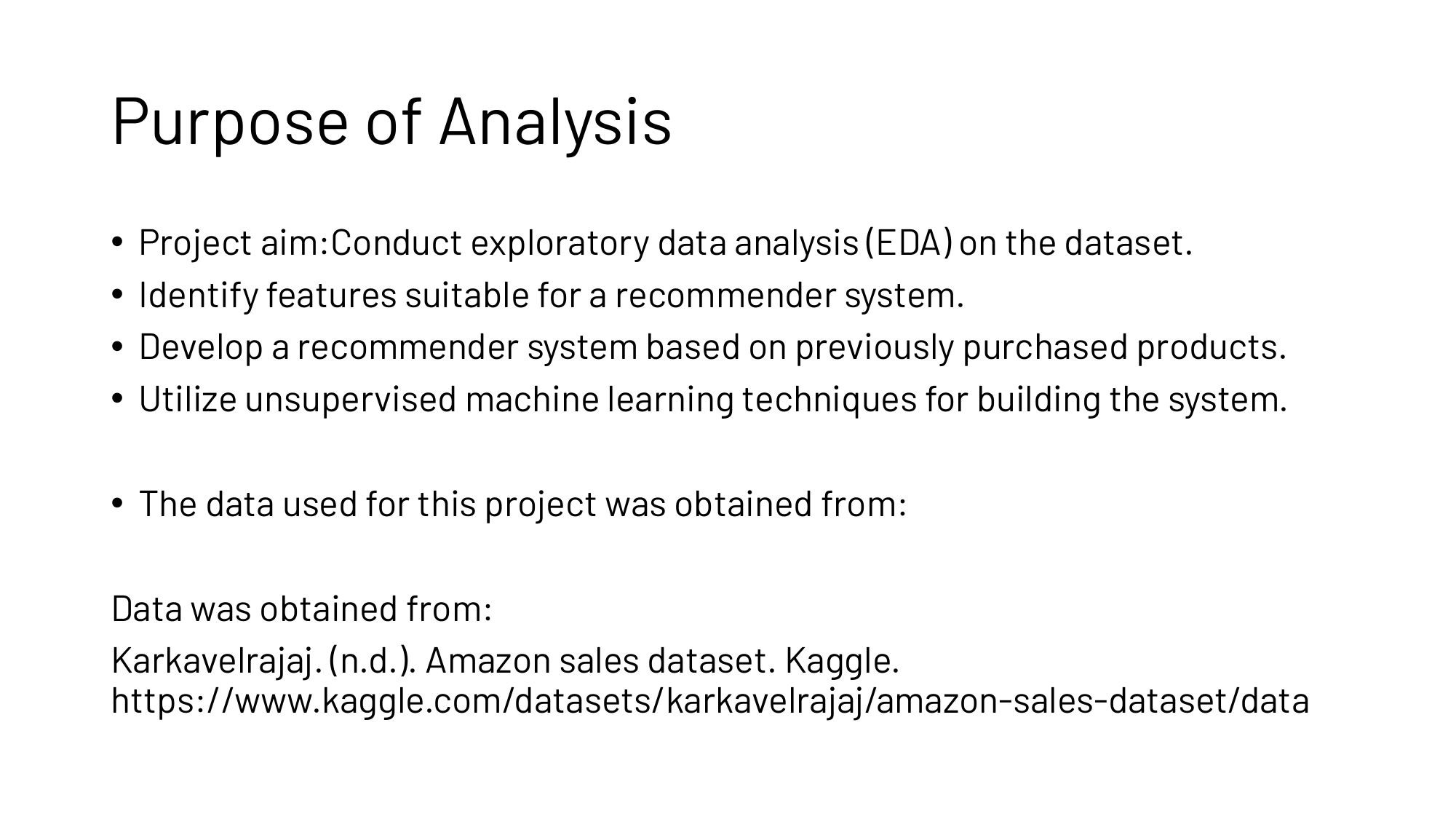

# Purpose of Analysis
Project aim:Conduct exploratory data analysis (EDA) on the dataset.
Identify features suitable for a recommender system.
Develop a recommender system based on previously purchased products.
Utilize unsupervised machine learning techniques for building the system.

The data used for this project was obtained from:

Data was obtained from:
Karkavelrajaj. (n.d.). Amazon sales dataset. Kaggle. https://www.kaggle.com/datasets/karkavelrajaj/amazon-sales-dataset/data